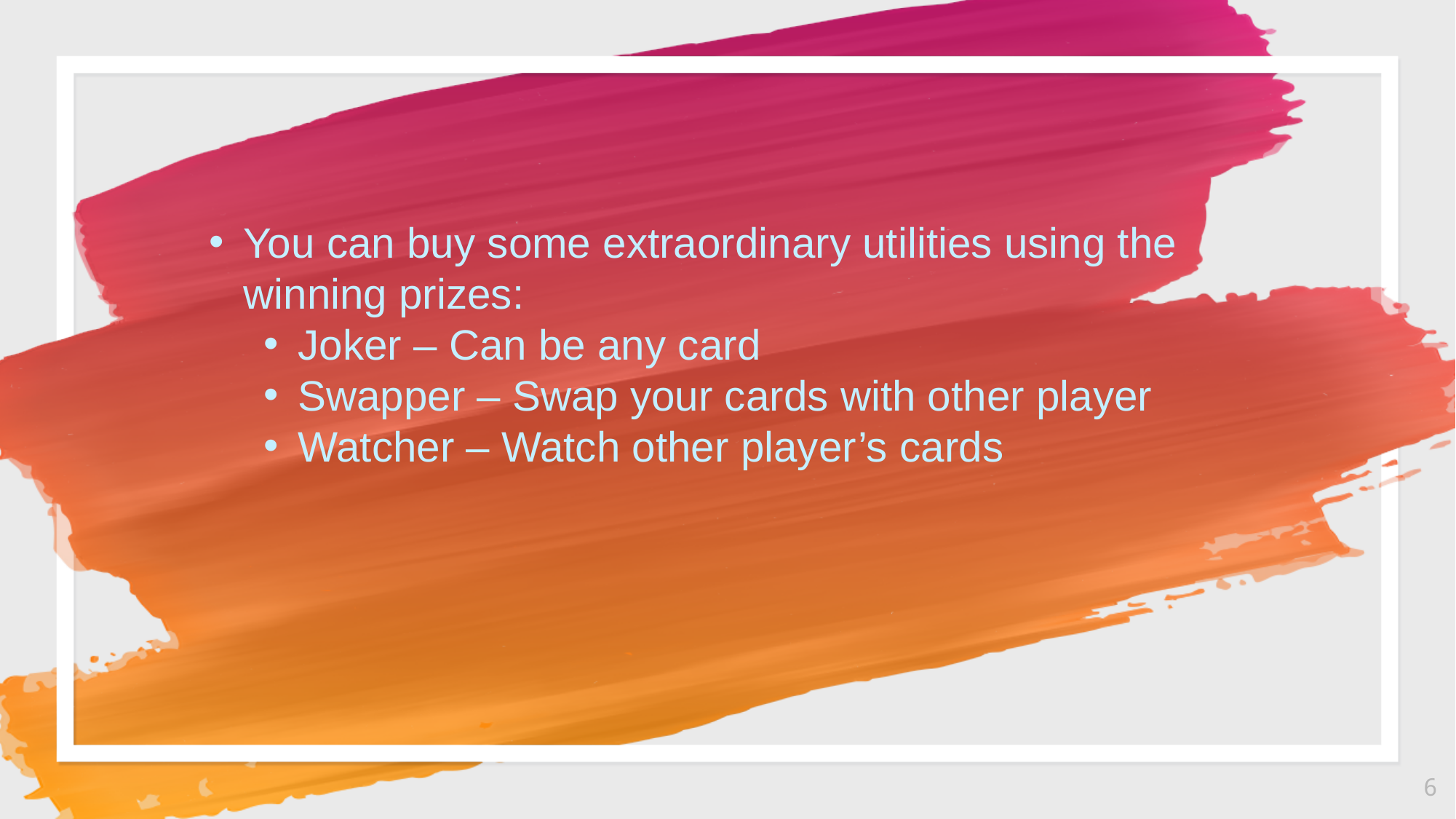

You can buy some extraordinary utilities using the winning prizes:
Joker – Can be any card
Swapper – Swap your cards with other player
Watcher – Watch other player’s cards

6